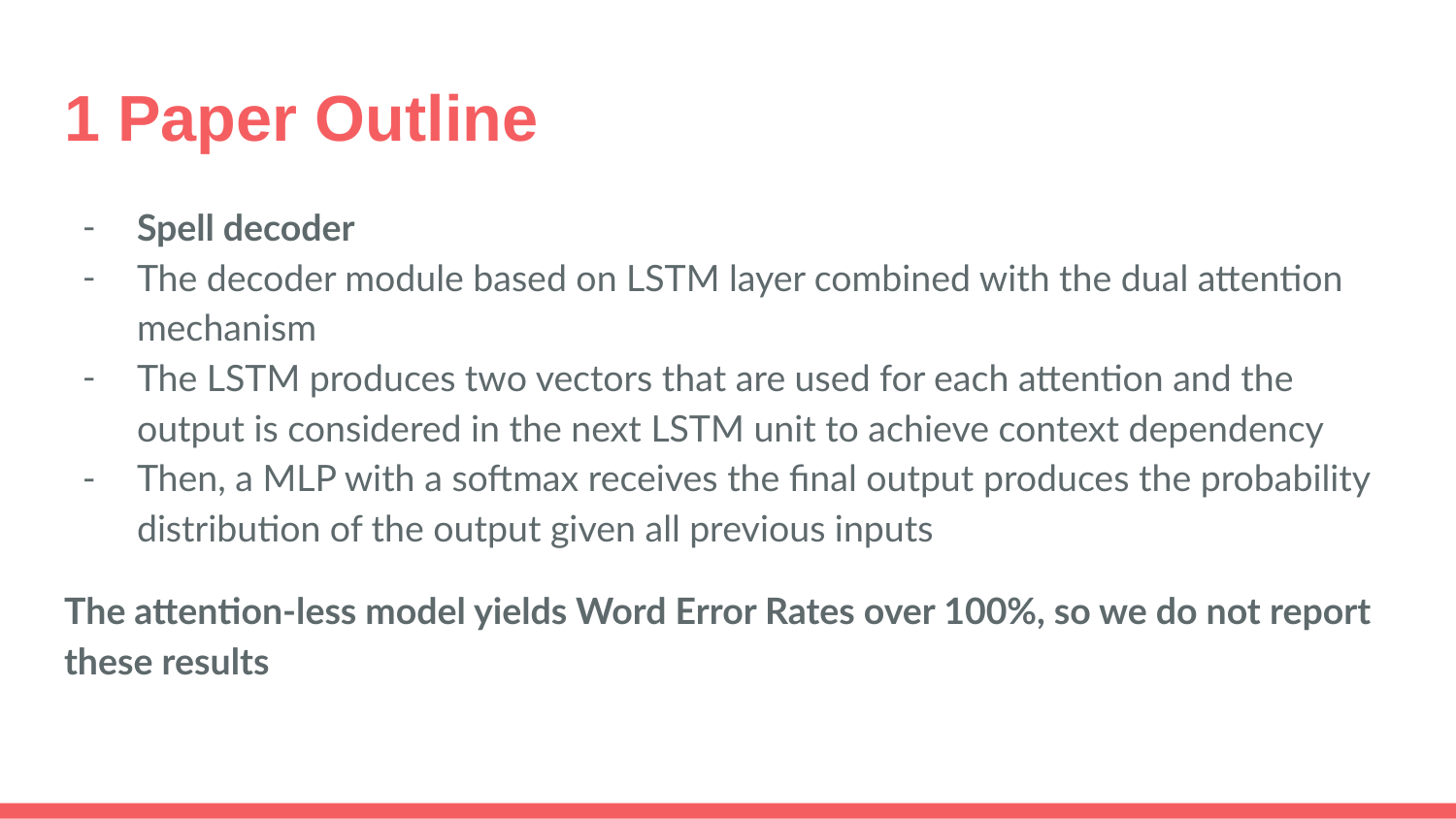

# 1 Paper Outline
Spell decoder
The decoder module based on LSTM layer combined with the dual attention mechanism
The LSTM produces two vectors that are used for each attention and the output is considered in the next LSTM unit to achieve context dependency
Then, a MLP with a softmax receives the final output produces the probability distribution of the output given all previous inputs
The attention-less model yields Word Error Rates over 100%, so we do not report these results